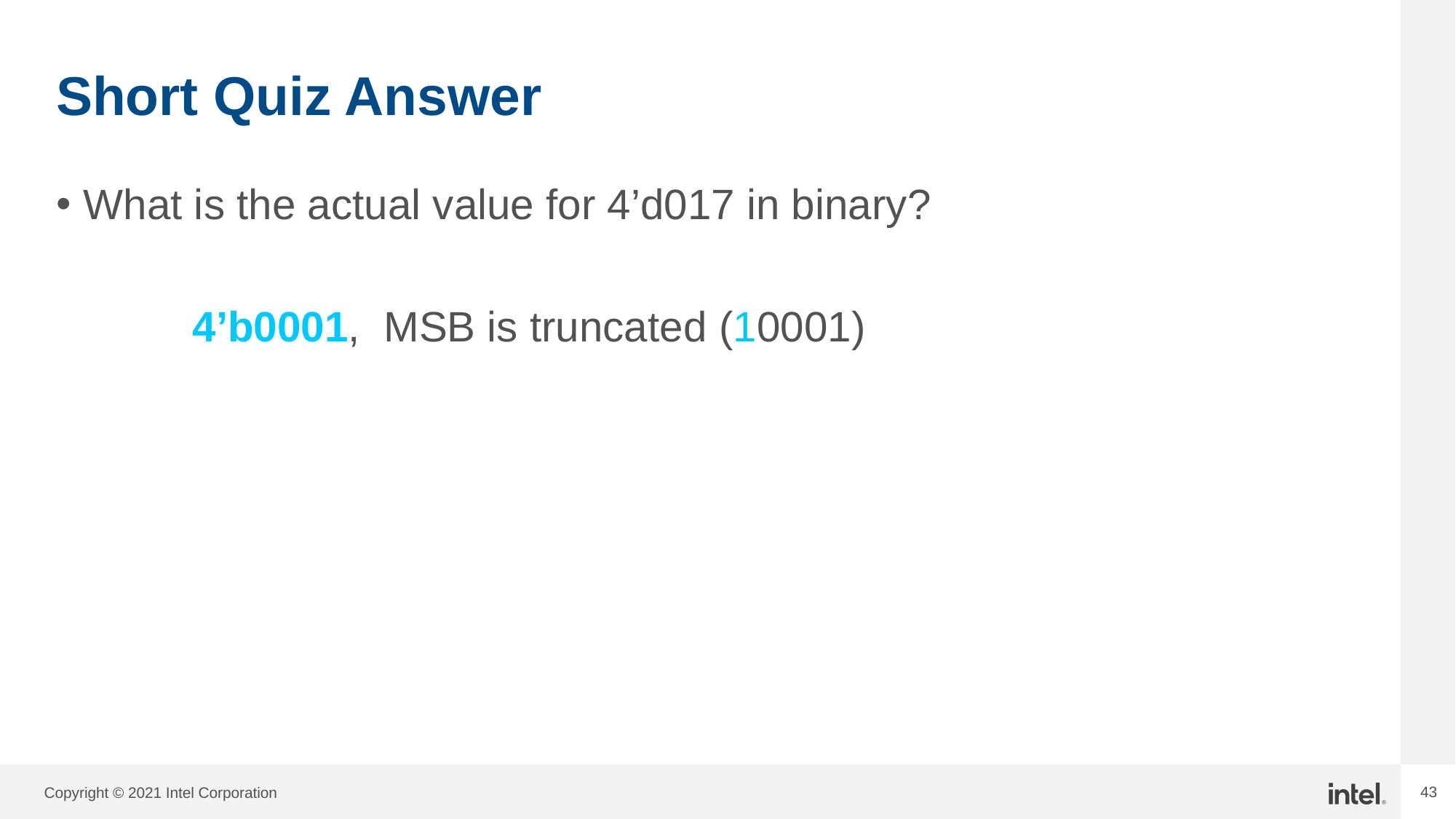

# Short Quiz Answer
What is the actual value for 4’d017 in binary?

		4’b0001,  MSB is truncated (10001)